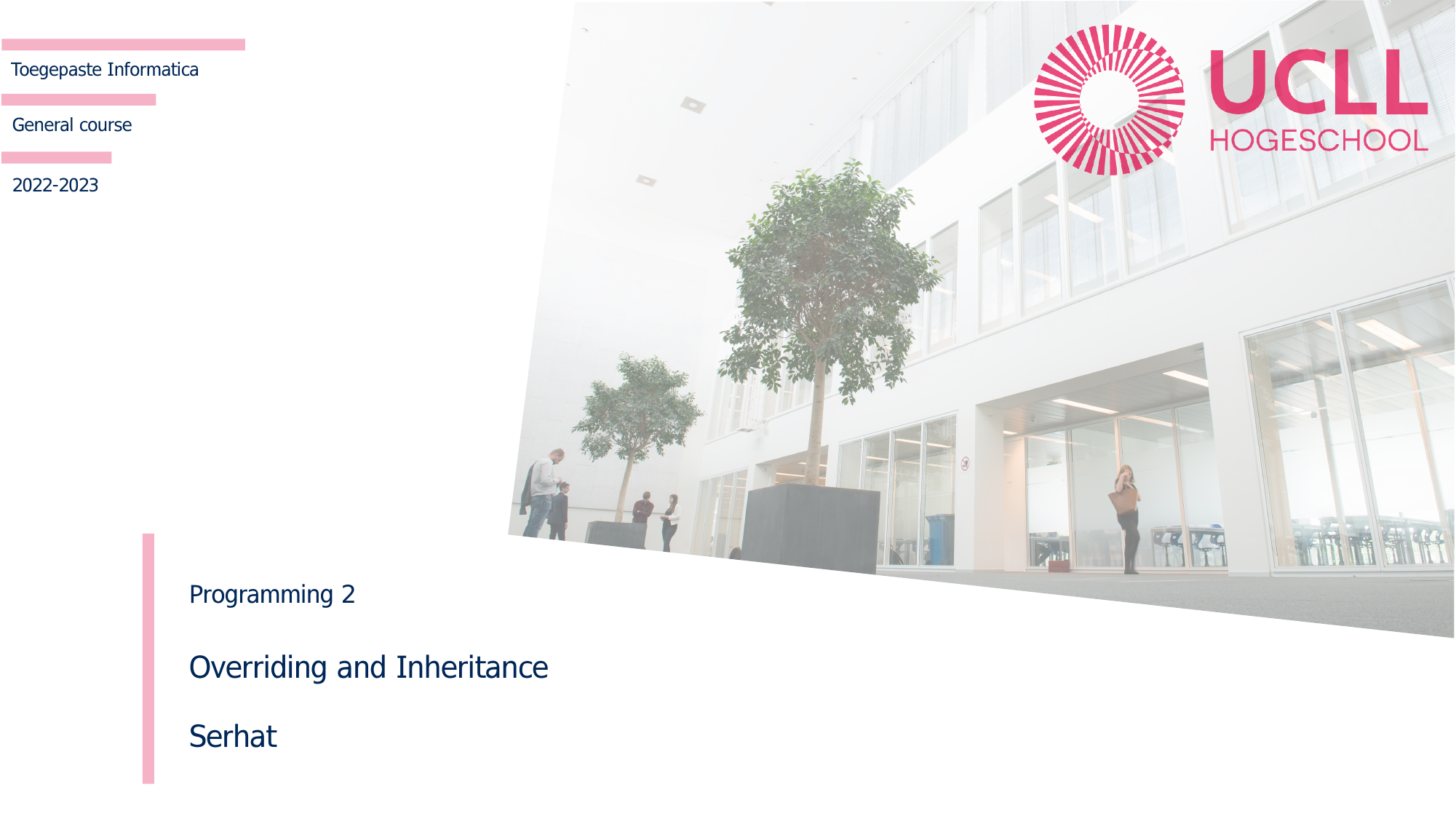

General course
2022-2023
Programming 2
Overriding and Inheritance
Serhat